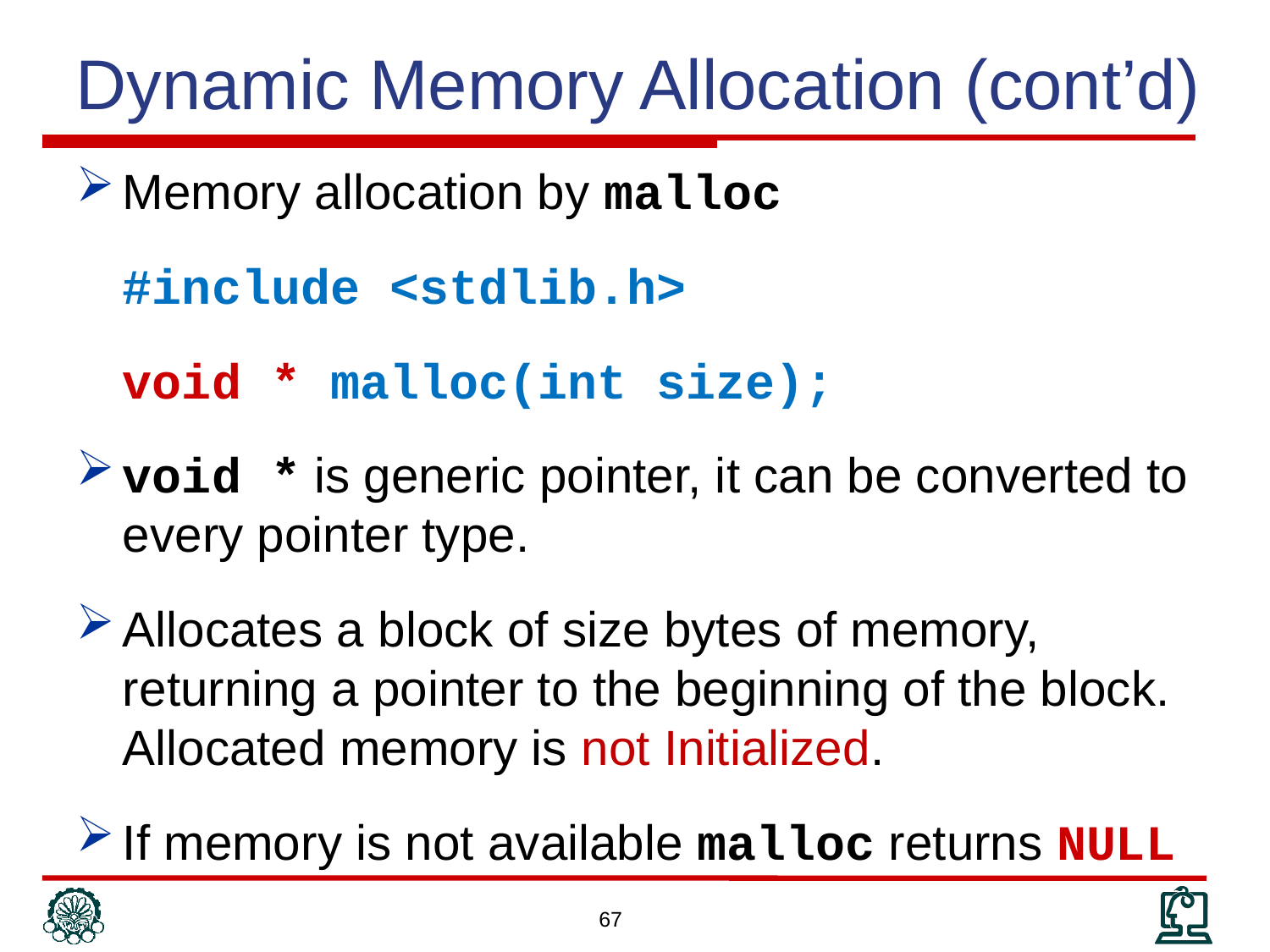

Dynamic Memory Allocation (cont’d)
Memory allocation by malloc
	#include <stdlib.h>
	void * malloc(int size);
void * is generic pointer, it can be converted to every pointer type.
Allocates a block of size bytes of memory, returning a pointer to the beginning of the block. Allocated memory is not Initialized.
If memory is not available malloc returns NULL
67